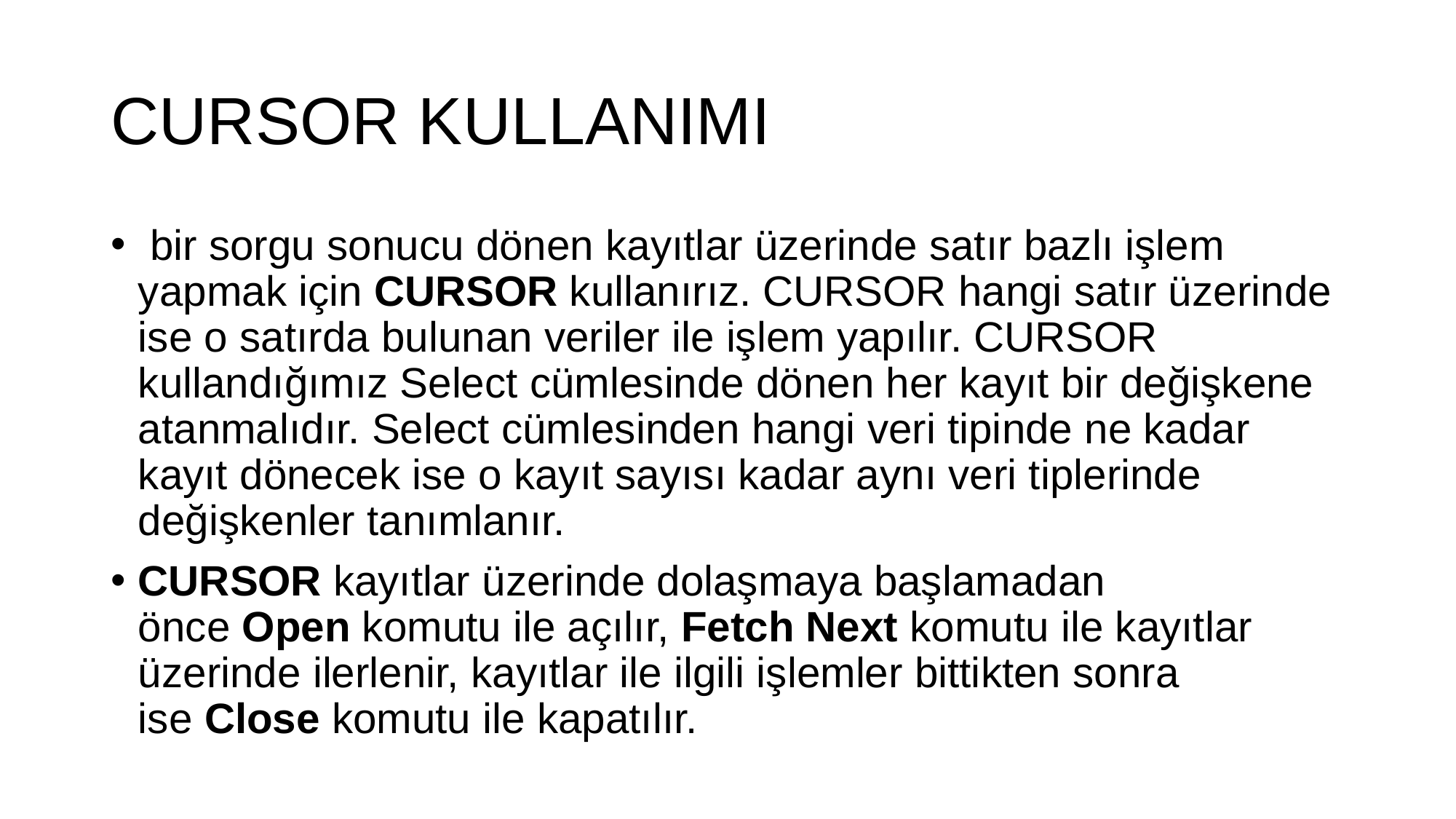

# CURSOR KULLANIMI
 bir sorgu sonucu dönen kayıtlar üzerinde satır bazlı işlem yapmak için CURSOR kullanırız. CURSOR hangi satır üzerinde ise o satırda bulunan veriler ile işlem yapılır. CURSOR kullandığımız Select cümlesinde dönen her kayıt bir değişkene atanmalıdır. Select cümlesinden hangi veri tipinde ne kadar kayıt dönecek ise o kayıt sayısı kadar aynı veri tiplerinde değişkenler tanımlanır.
CURSOR kayıtlar üzerinde dolaşmaya başlamadan önce Open komutu ile açılır, Fetch Next komutu ile kayıtlar üzerinde ilerlenir, kayıtlar ile ilgili işlemler bittikten sonra ise Close komutu ile kapatılır.